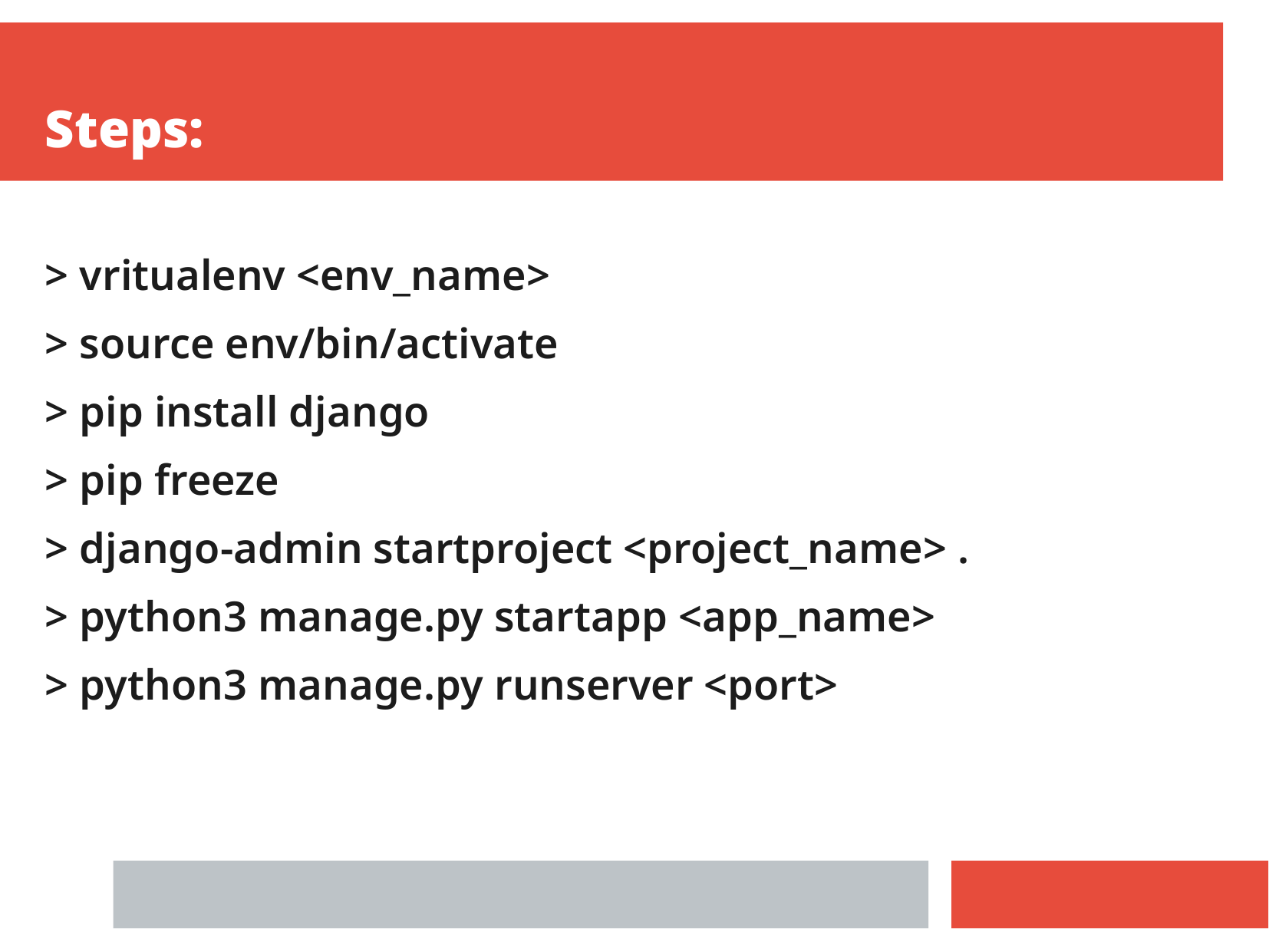

Steps:
> vritualenv <env_name>
> source env/bin/activate
> pip install django
> pip freeze
> django-admin startproject <project_name> .
> python3 manage.py startapp <app_name>
> python3 manage.py runserver <port>